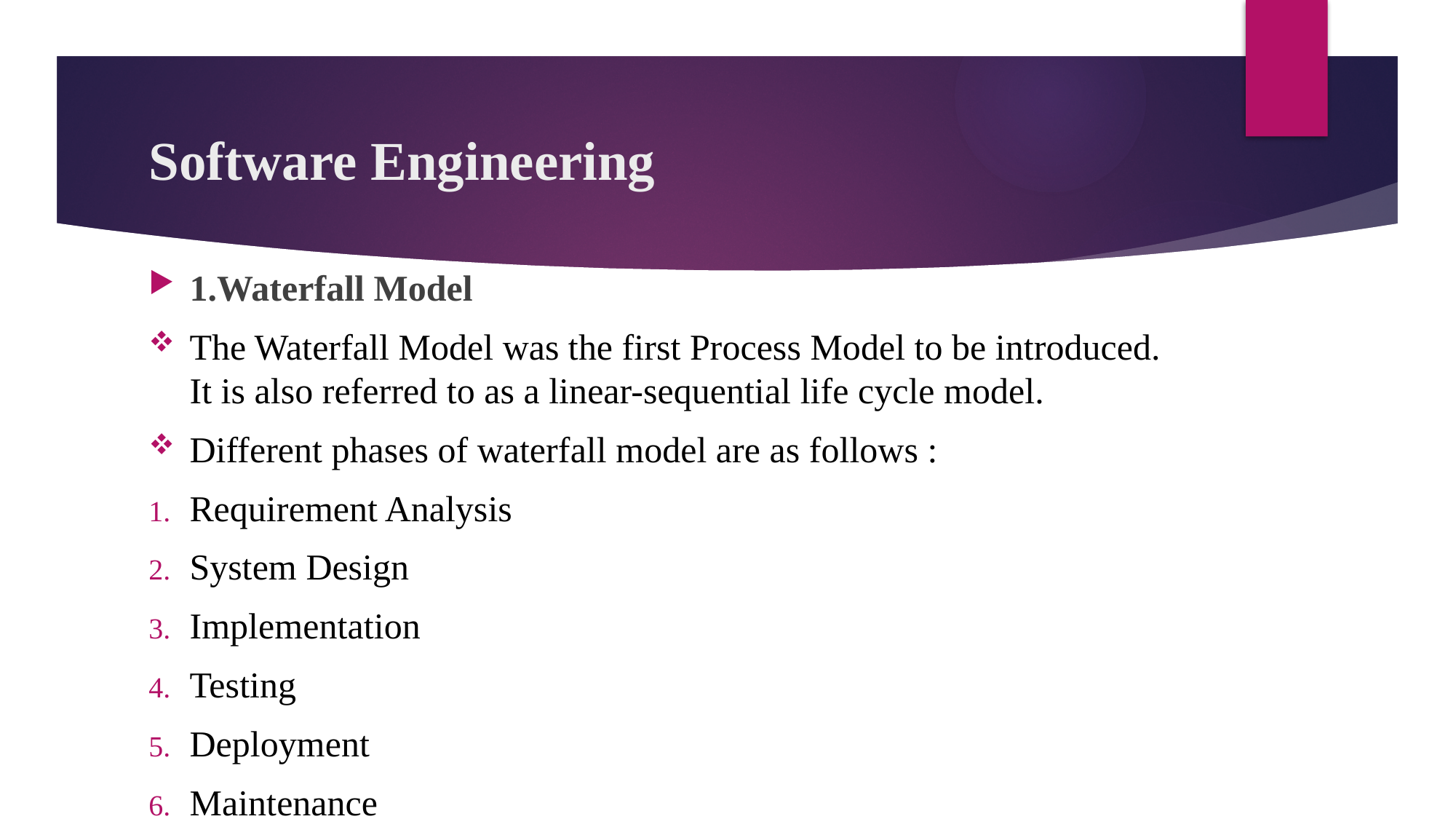

# Software Engineering
1.Waterfall Model
The Waterfall Model was the first Process Model to be introduced. It is also referred to as a linear-sequential life cycle model.
Different phases of waterfall model are as follows :
Requirement Analysis
System Design
Implementation
Testing
Deployment
Maintenance